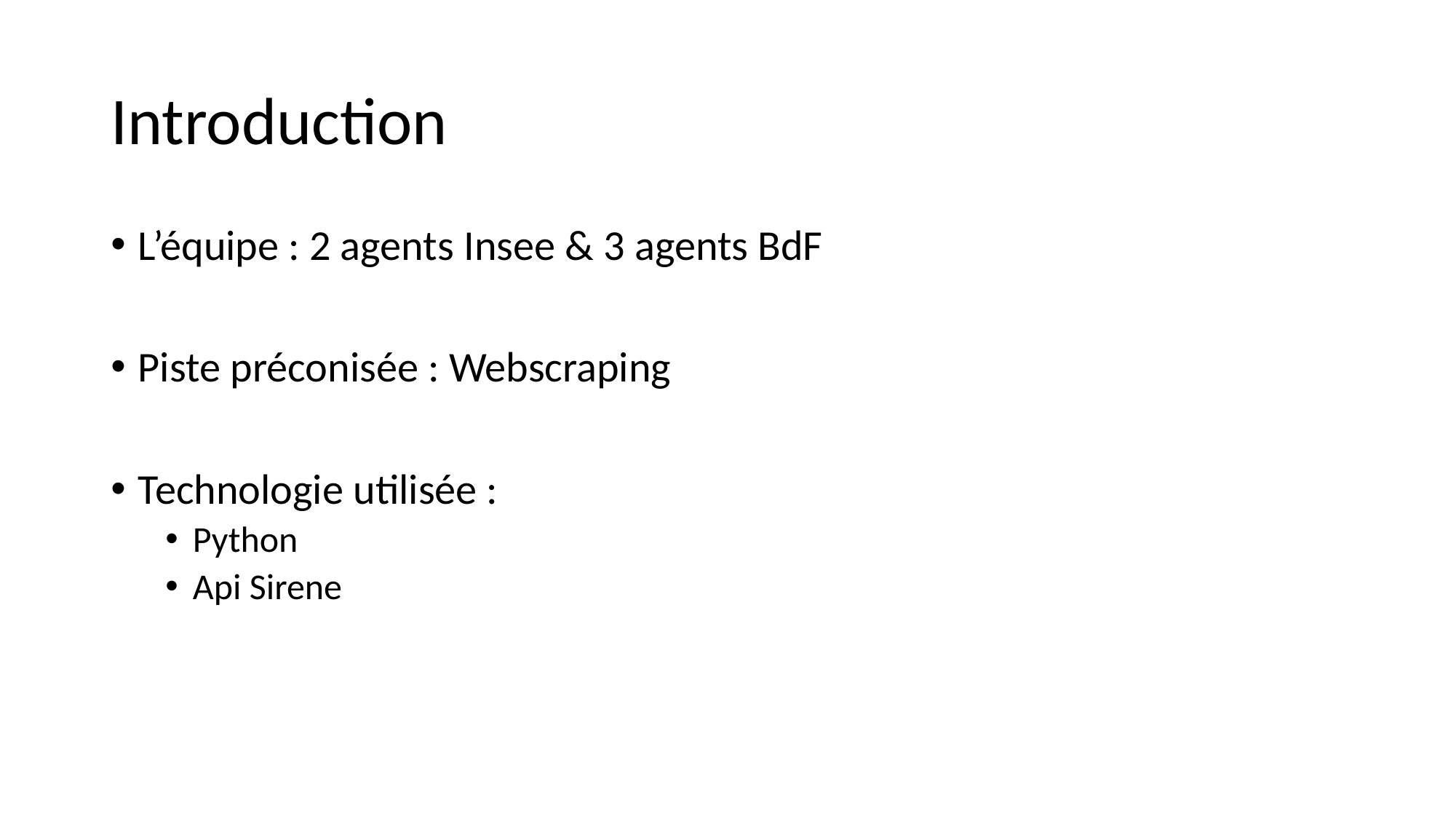

# Introduction
L’équipe : 2 agents Insee & 3 agents BdF

Piste préconisée : Webscraping

Technologie utilisée :
Python
Api Sirene